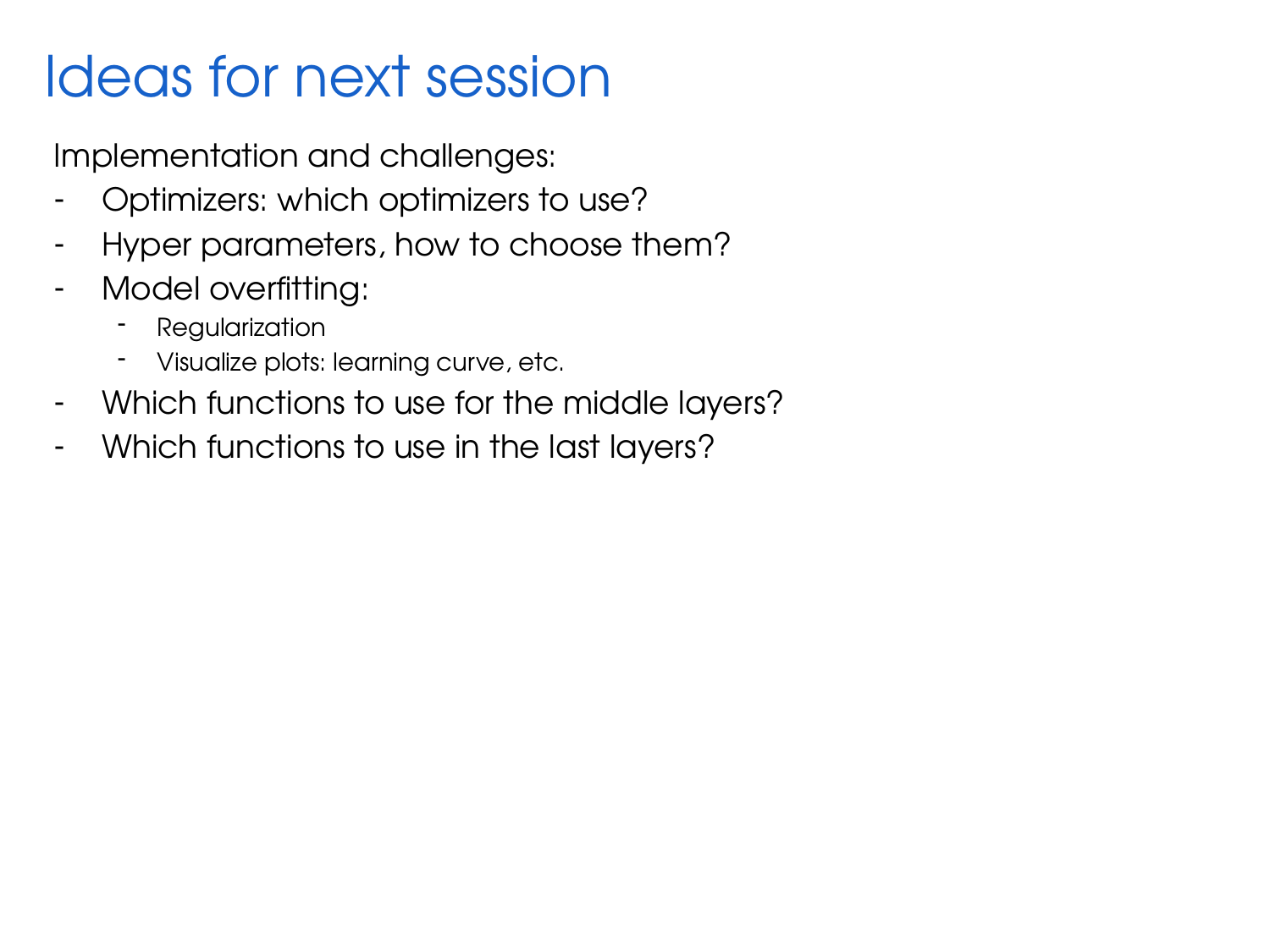

# Ideas for next session

Implementation and challenges:
Optimizers: which optimizers to use?
Hyper parameters, how to choose them?
Model overfitting:
Regularization
Visualize plots: learning curve, etc.
Which functions to use for the middle layers?
Which functions to use in the last layers?